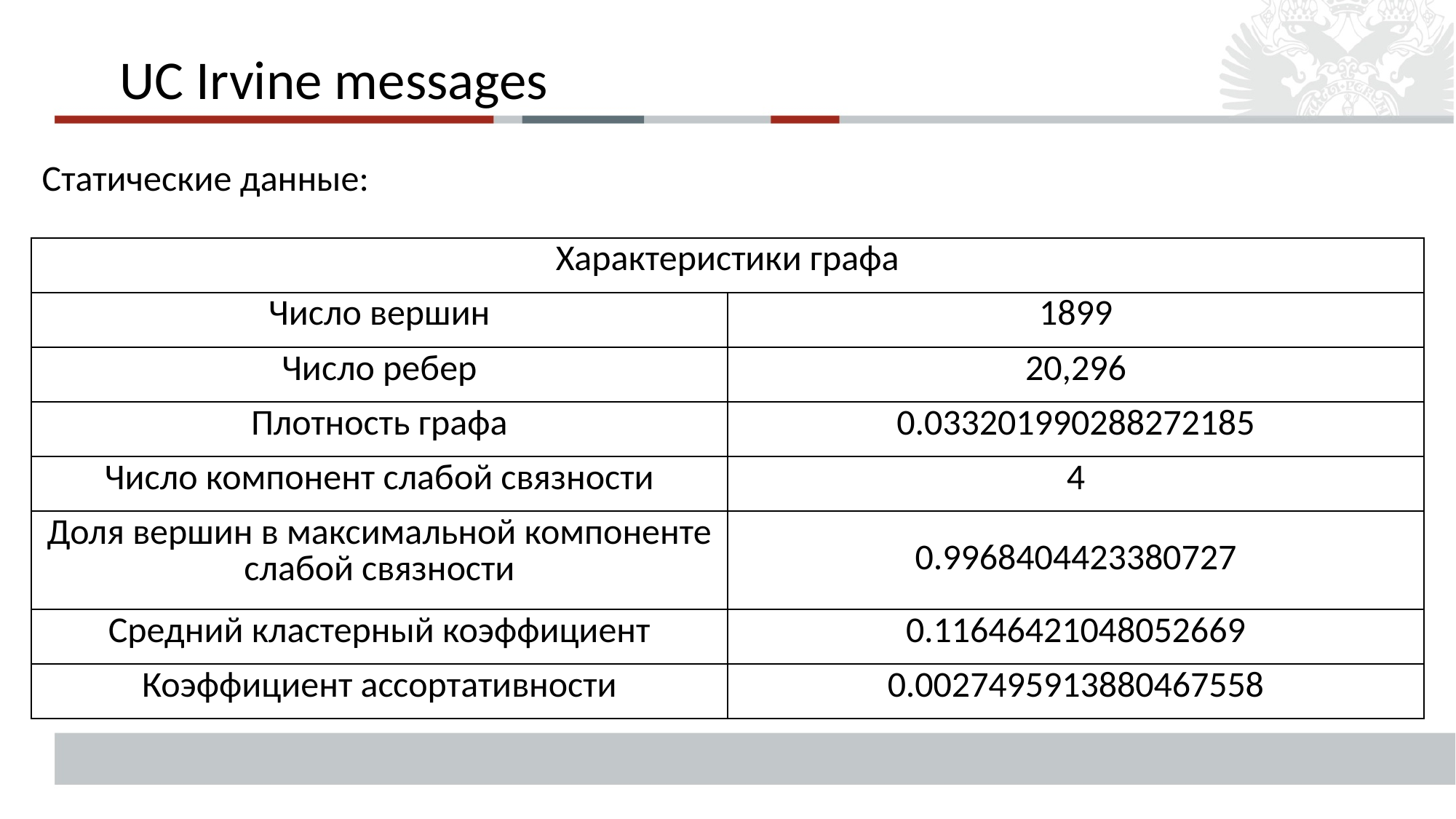

UC Irvine messages
Статические данные:
| Характеристики графа |  |
| --- | --- |
| Число вершин | 1899 |
| Число ребер | 20,296 |
| Плотность графа | 0.033201990288272185 |
| Число компонент слабой связности | 4 |
| Доля вершин в максимальной компоненте слабой связности | 0.9968404423380727 |
| Средний кластерный коэффициент | 0.11646421048052669 |
| Коэффициент ассортативности | 0.0027495913880467558 |